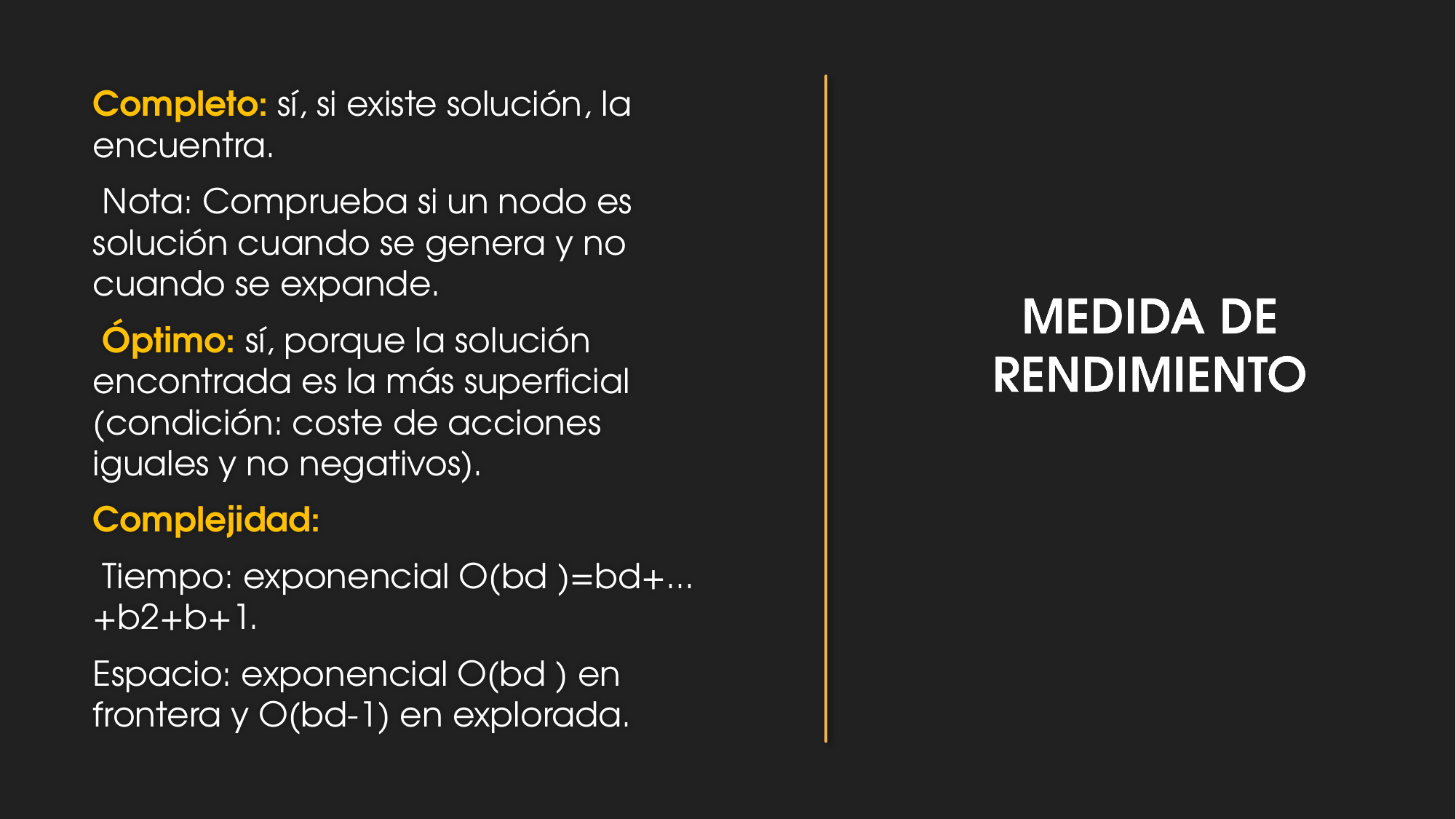

Completo: sí, si existe solución, la encuentra.
 Nota: Comprueba si un nodo es solución cuando se genera y no cuando se expande.
 Óptimo: sí, porque la solución encontrada es la más superficial (condición: coste de acciones iguales y no negativos).
Complejidad:
 Tiempo: exponencial O(bd )=bd+...+b2+b+1.
Espacio: exponencial O(bd ) en frontera y O(bd-1) en explorada.
MEDIDA DE RENDIMIENTO